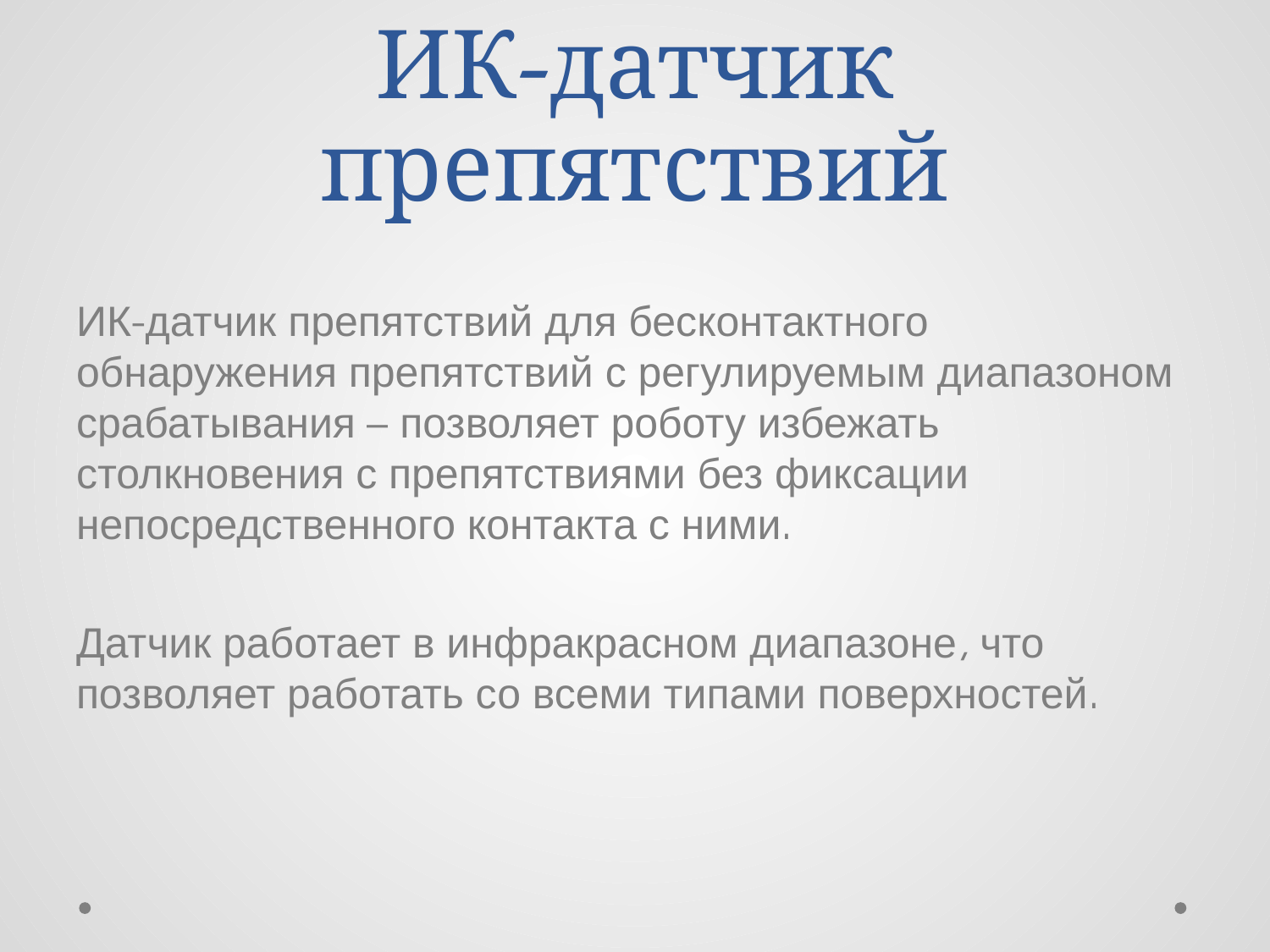

# ИК-датчик препятствий
ИК-датчик препятствий для бесконтактного обнаружения препятствий с регулируемым диапазоном срабатывания – позволяет роботу избежать столкновения с препятствиями без фиксации непосредственного контакта с ними.

Датчик работает в инфракрасном диапазоне, что позволяет работать со всеми типами поверхностей.